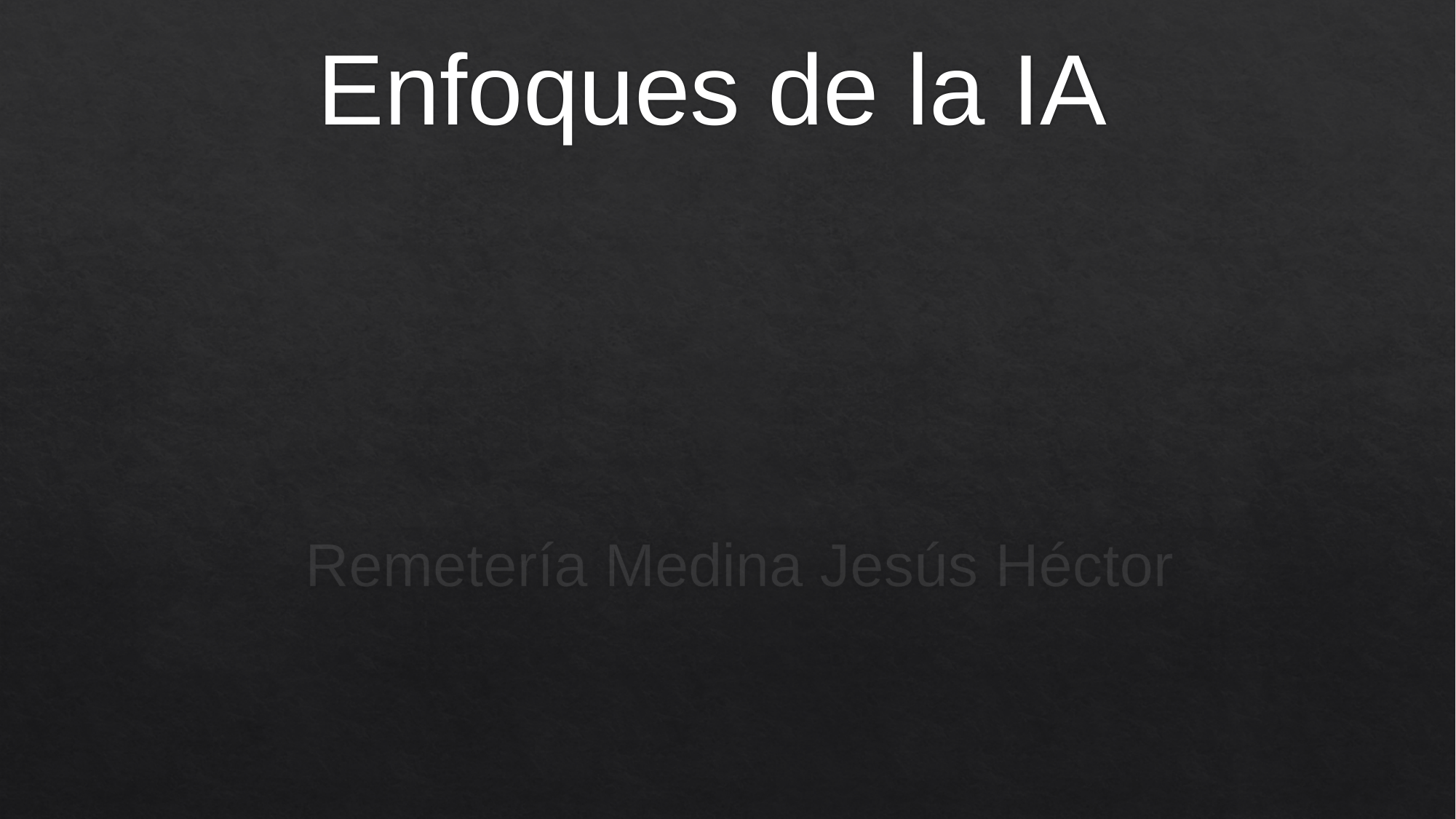

# Enfoques de la IA
Remetería Medina Jesús Héctor